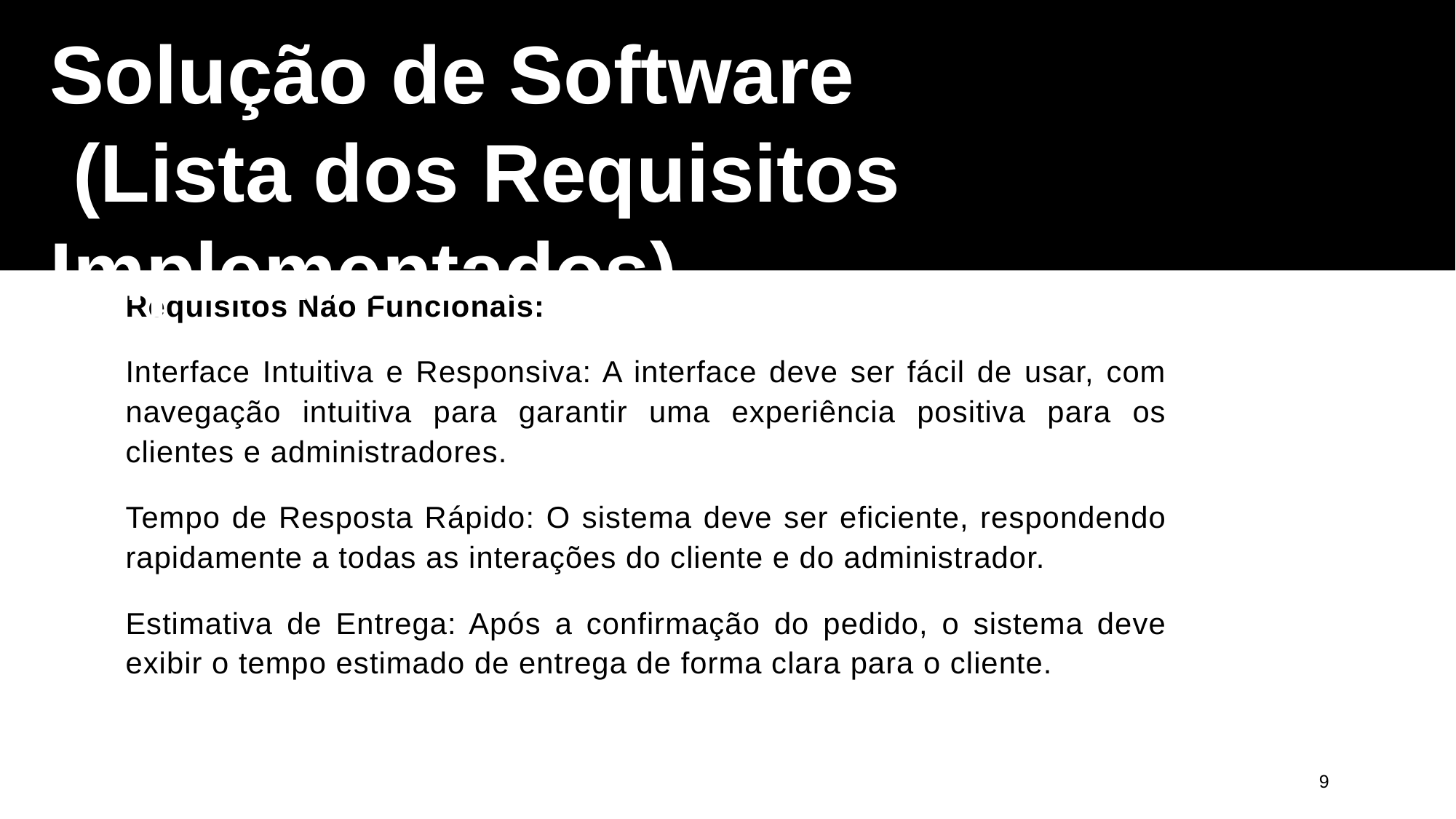

Solução de Software
 (Lista dos Requisitos Implementados)

Requisitos Não Funcionais:
Interface Intuitiva e Responsiva: A interface deve ser fácil de usar, com navegação intuitiva para garantir uma experiência positiva para os clientes e administradores.
Tempo de Resposta Rápido: O sistema deve ser eficiente, respondendo rapidamente a todas as interações do cliente e do administrador.
Estimativa de Entrega: Após a confirmação do pedido, o sistema deve exibir o tempo estimado de entrega de forma clara para o cliente.

9